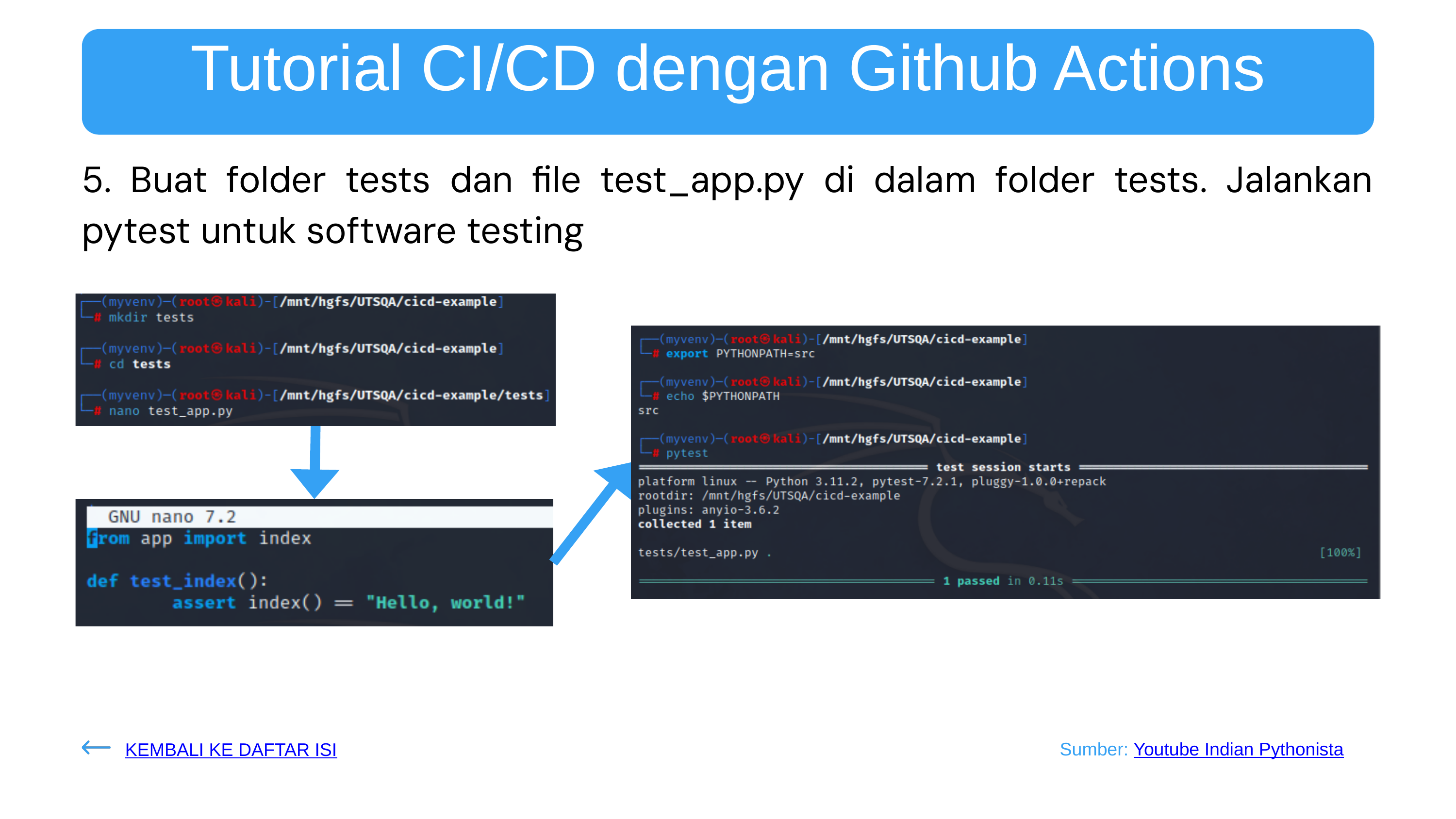

Tutorial CI/CD dengan Github Actions
5. Buat folder tests dan file test_app.py di dalam folder tests. Jalankan pytest untuk software testing

Sumber: Youtube Indian Pythonista
KEMBALI KE DAFTAR ISI